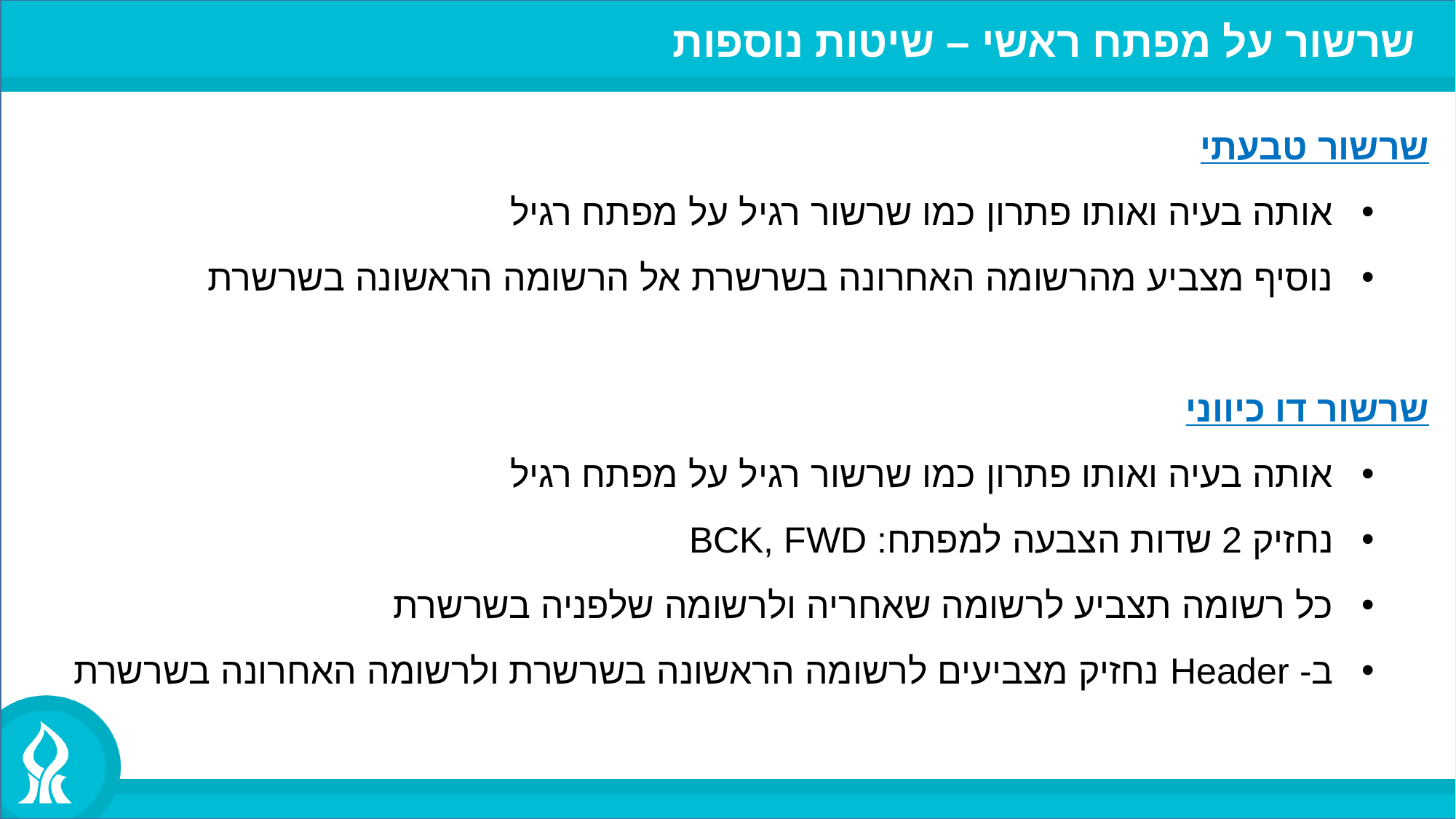

שרשור על מפתח ראשי – שיטות נוספות
שרשור טבעתי
אותה בעיה ואותו פתרון כמו שרשור רגיל על מפתח רגיל
נוסיף מצביע מהרשומה האחרונה בשרשרת אל הרשומה הראשונה בשרשרת

שרשור דו כיווני
אותה בעיה ואותו פתרון כמו שרשור רגיל על מפתח רגיל
נחזיק 2 שדות הצבעה למפתח: BCK, FWD
כל רשומה תצביע לרשומה שאחריה ולרשומה שלפניה בשרשרת
ב- Header נחזיק מצביעים לרשומה הראשונה בשרשרת ולרשומה האחרונה בשרשרת